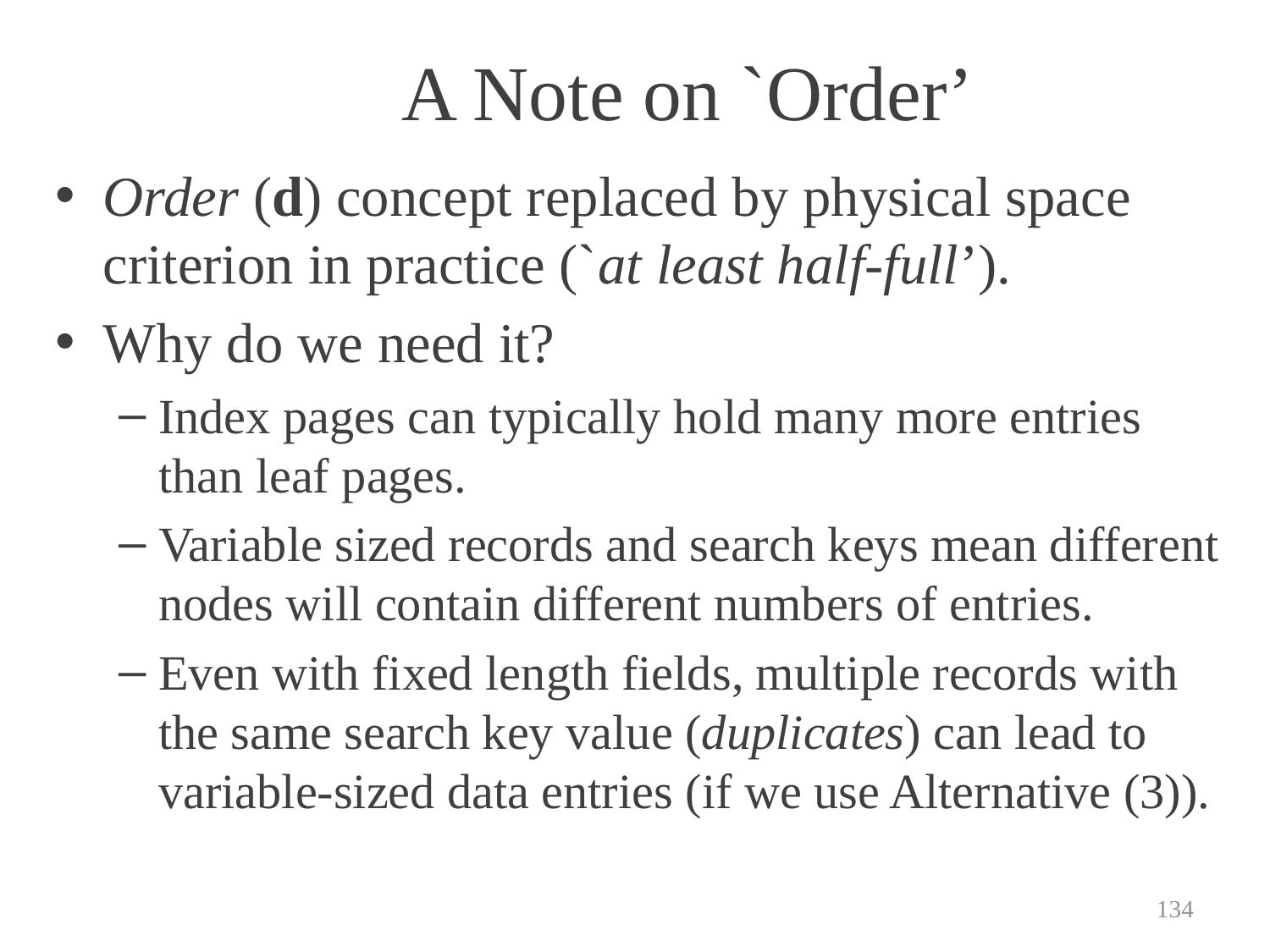

# A Note on `Order’
Order (d) concept replaced by physical space criterion in practice (`at least half-full’).
Why do we need it?
Index pages can typically hold many more entries than leaf pages.
Variable sized records and search keys mean different nodes will contain different numbers of entries.
Even with fixed length fields, multiple records with the same search key value (duplicates) can lead to variable-sized data entries (if we use Alternative (3)).

134